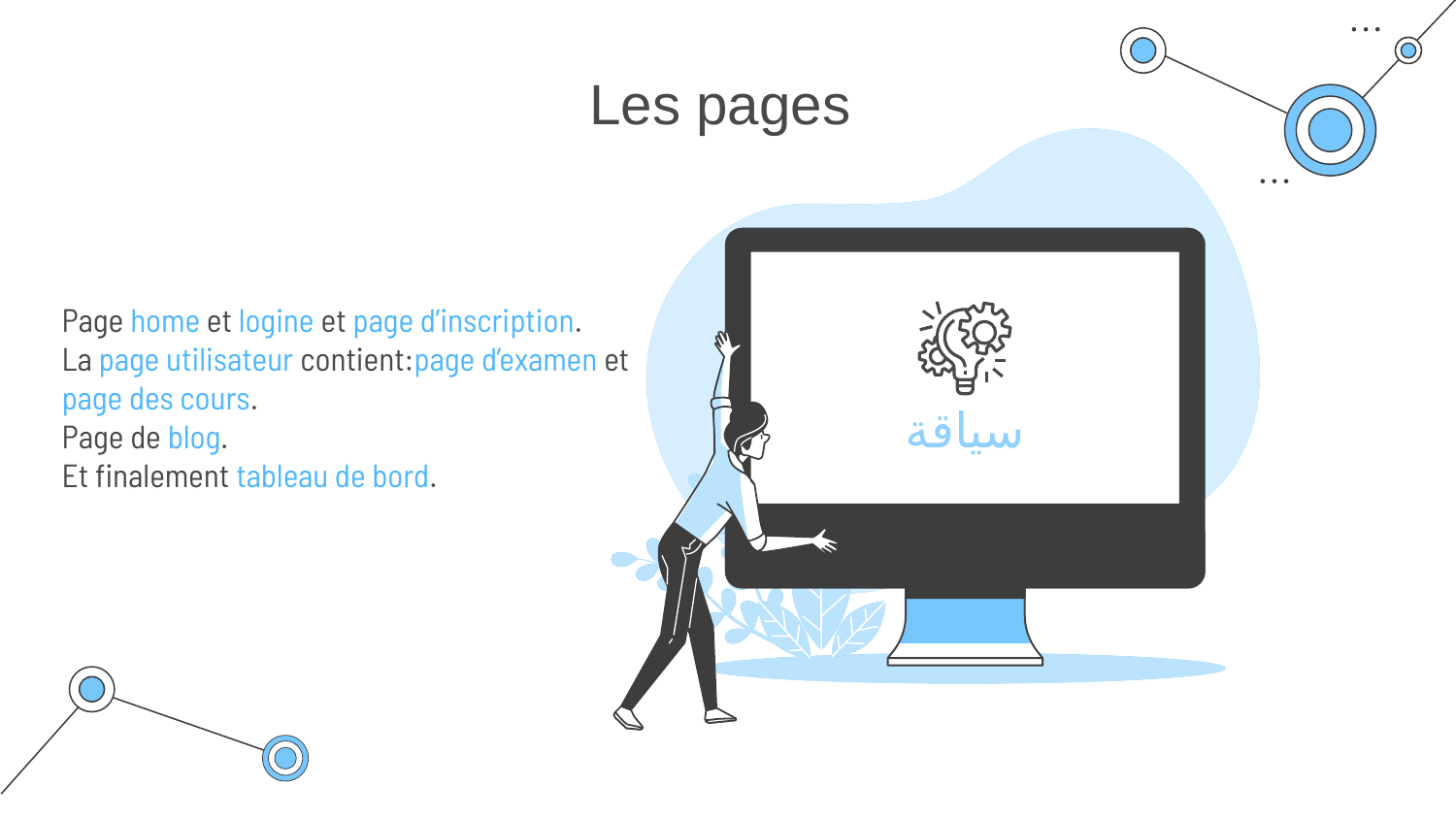

# Les pages

Page home et logine et page d’inscription.
La page utilisateur contient:page d’examen et page des cours.
Page de blog.
Et finalement tableau de bord.

سياقة